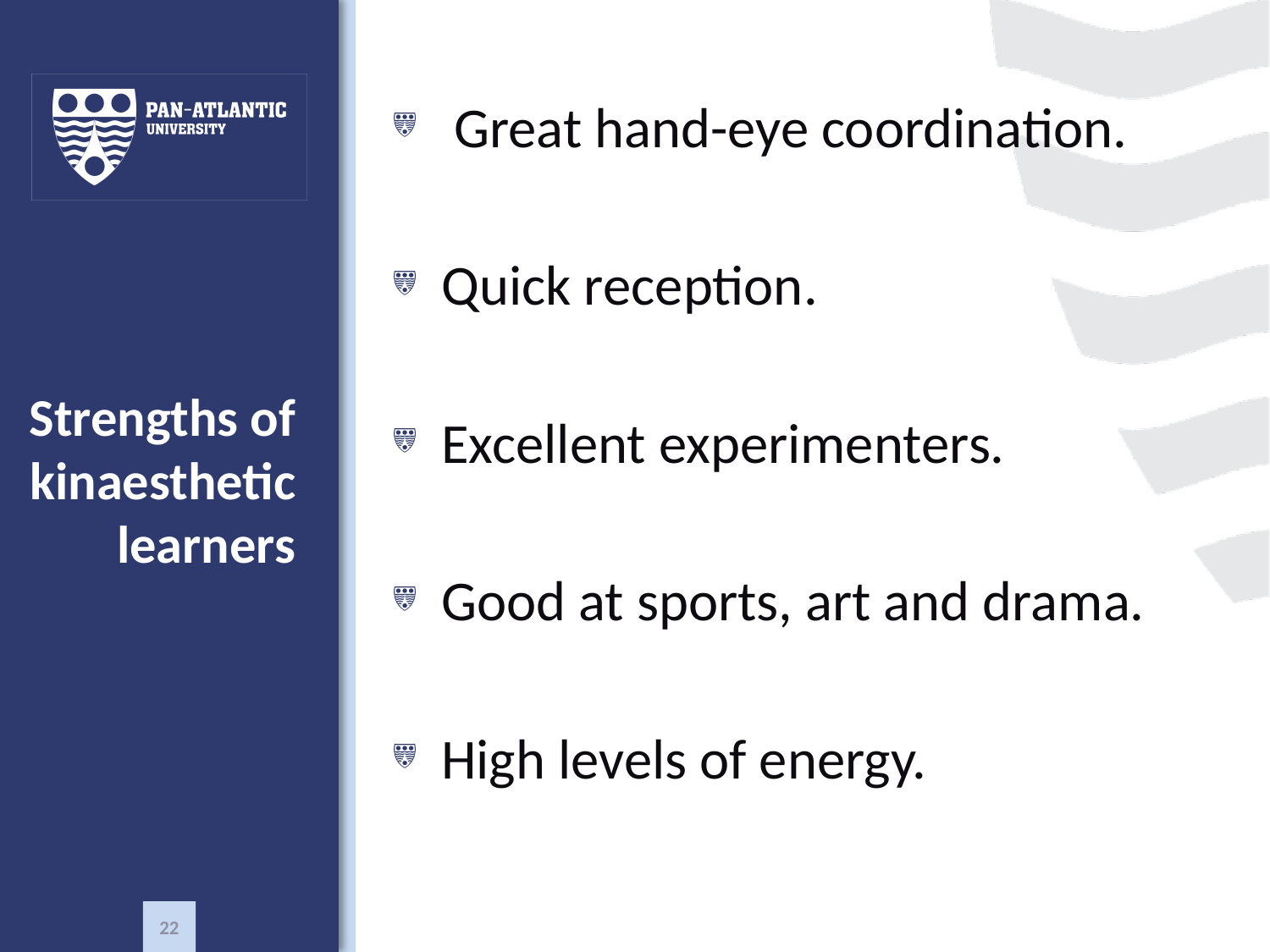

Great hand-eye coordination.

Quick reception.

Excellent experimenters.

Good at sports, art and drama.

High levels of energy.
# Strengths of kinaesthetic learners
22